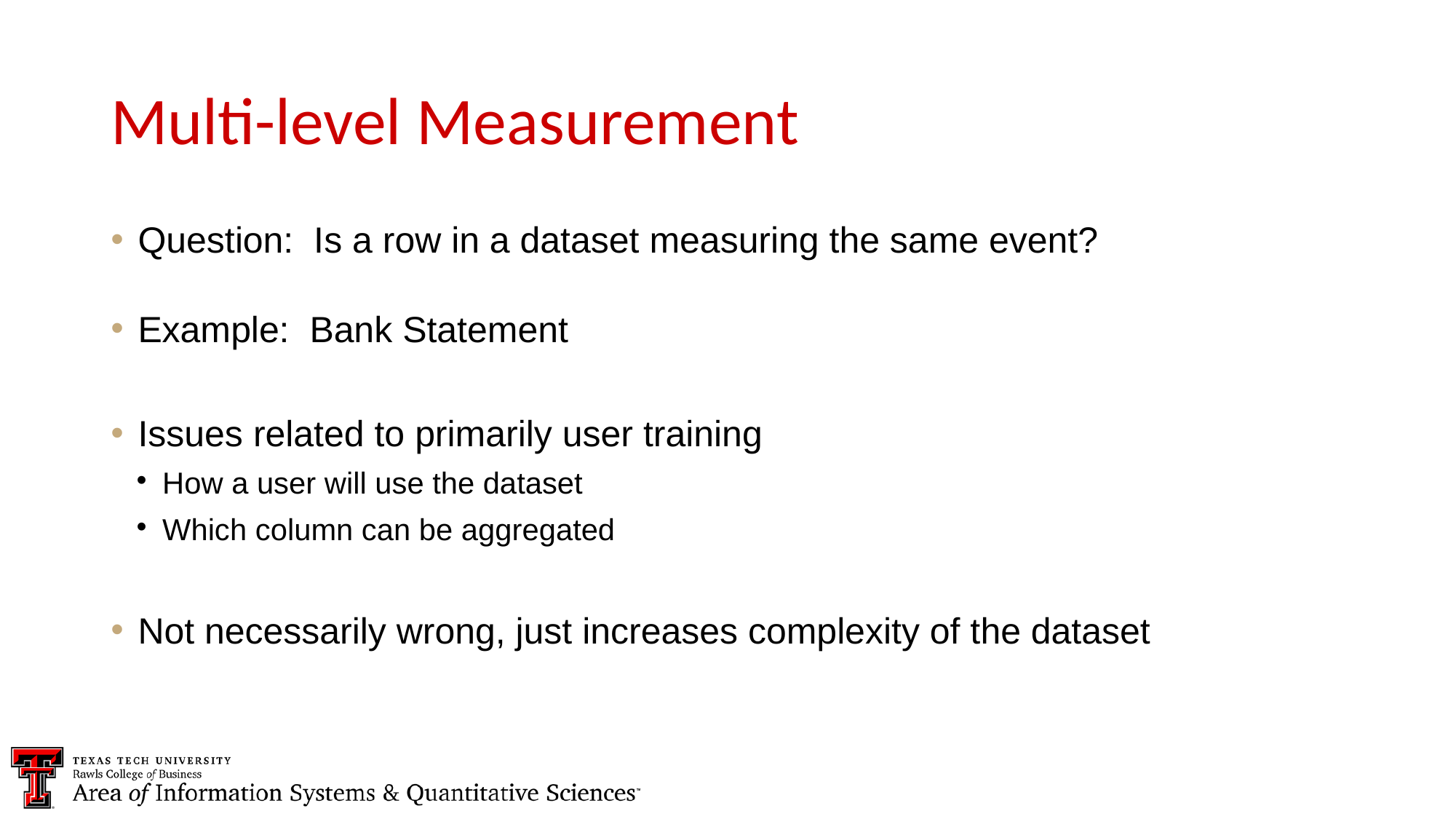

Multi-level Measurement
Question:  Is a row in a dataset measuring the same event?
Example:  Bank Statement

Issues related to primarily user training
How a user will use the dataset
Which column can be aggregated

Not necessarily wrong, just increases complexity of the dataset